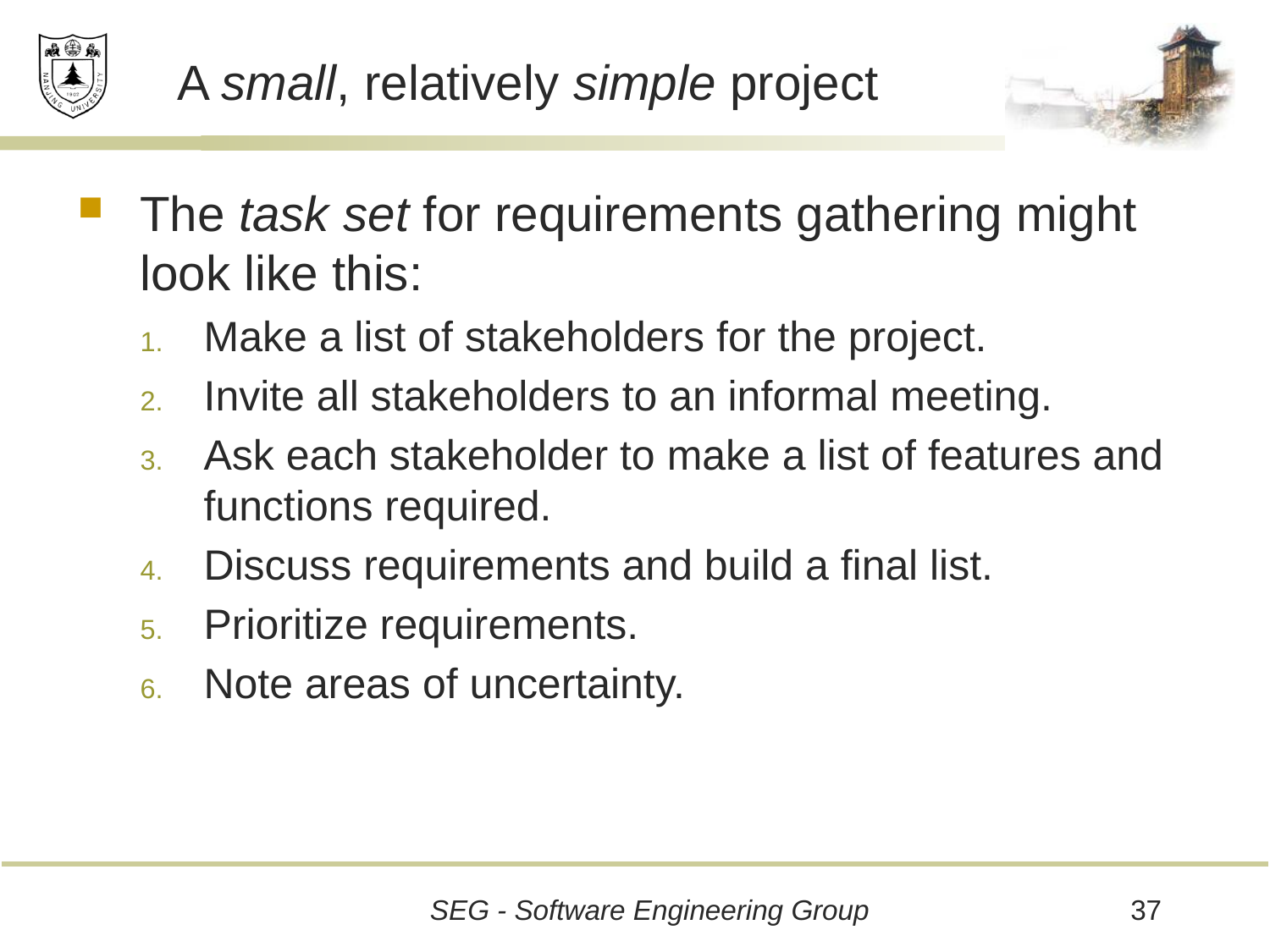

# A small, relatively simple project
The task set for requirements gathering might look like this:
Make a list of stakeholders for the project.
Invite all stakeholders to an informal meeting.
Ask each stakeholder to make a list of features and functions required.
Discuss requirements and build a final list.
Prioritize requirements.
Note areas of uncertainty.

37
SEG - Software Engineering Group